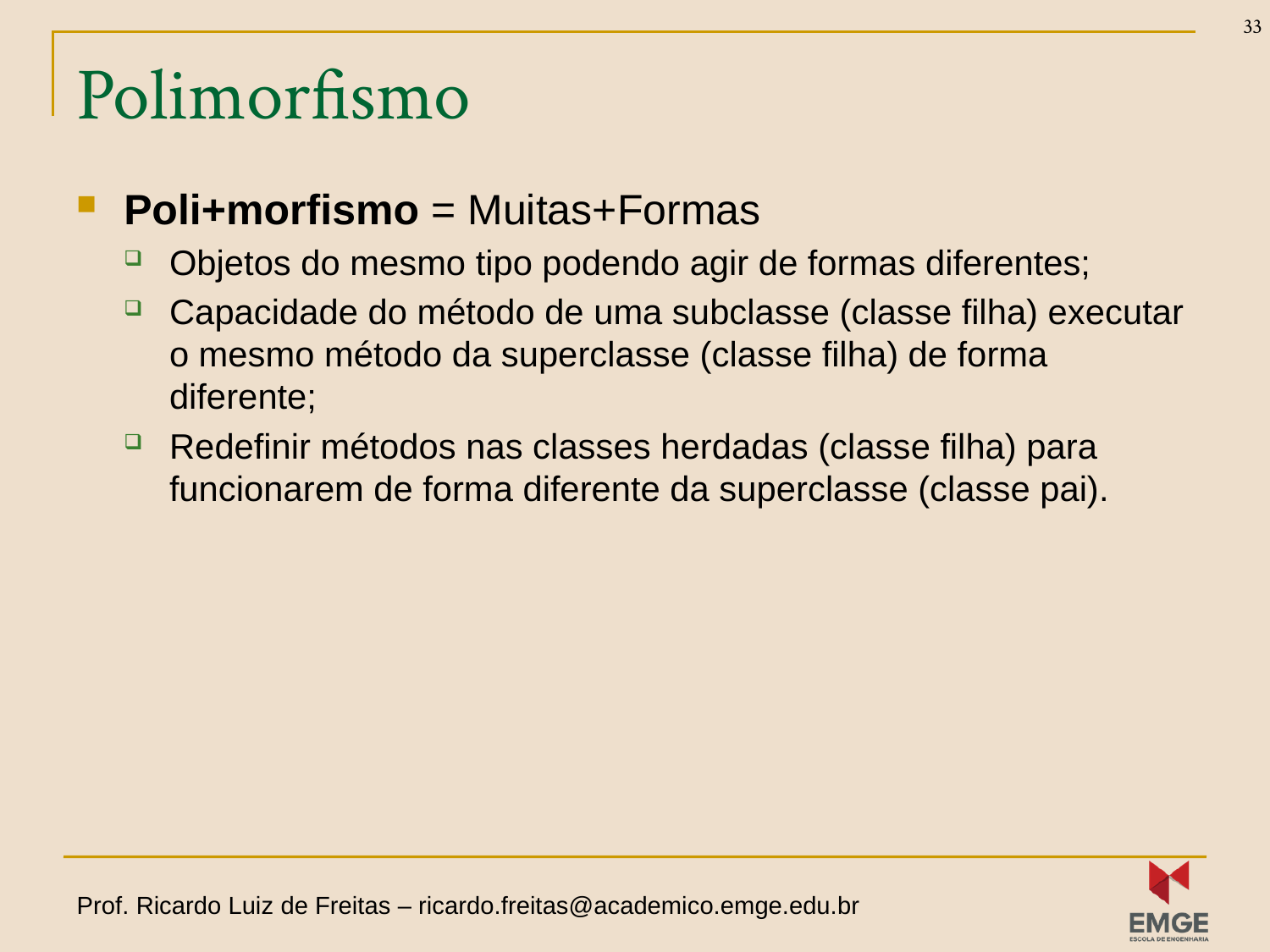

33
# Polimorfismo
Poli+morfismo = Muitas+Formas
Objetos do mesmo tipo podendo agir de formas diferentes;
Capacidade do método de uma subclasse (classe filha) executar o mesmo método da superclasse (classe filha) de forma diferente;
Redefinir métodos nas classes herdadas (classe filha) para funcionarem de forma diferente da superclasse (classe pai).